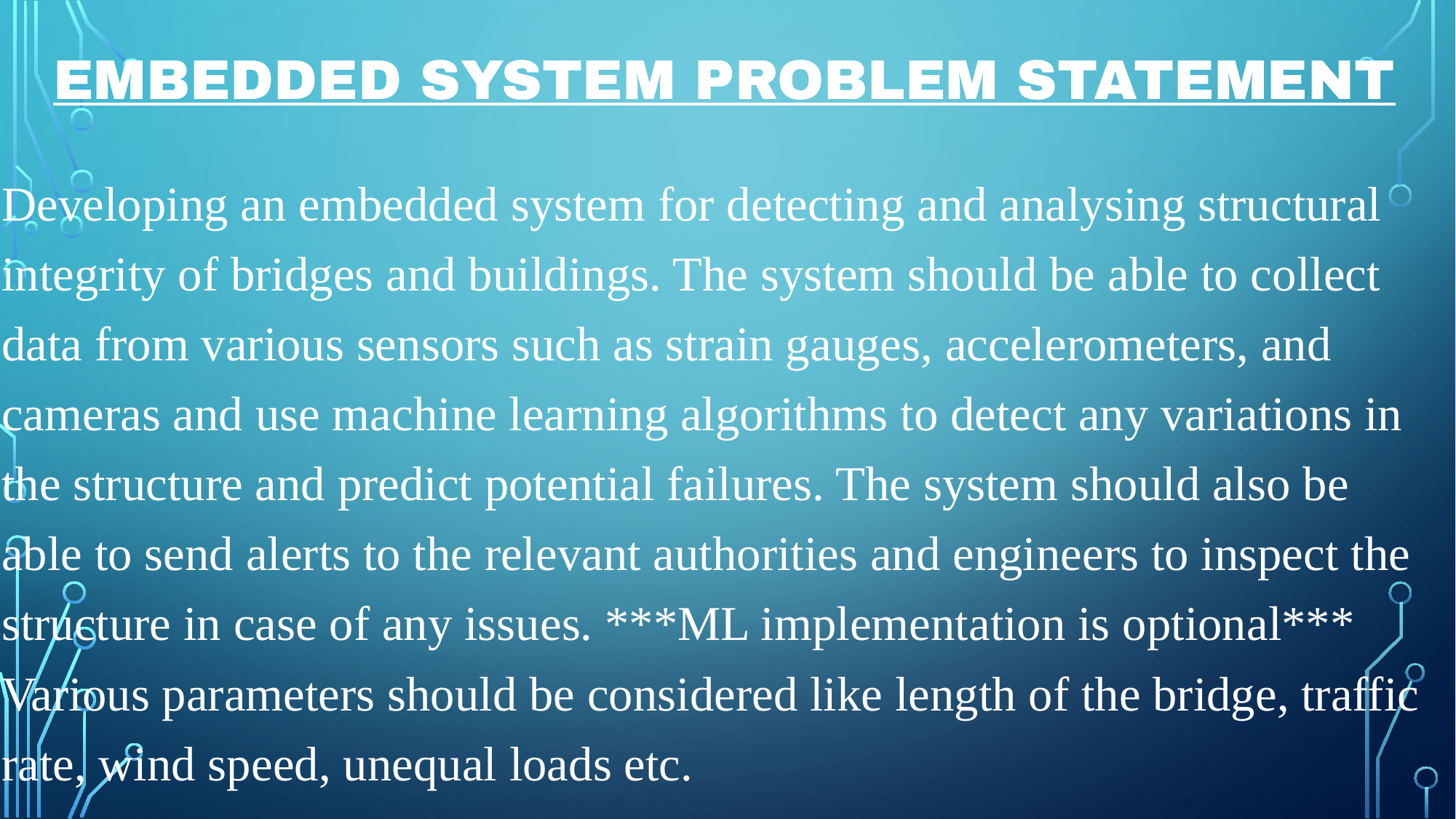

# Embedded system Problem statement
Developing an embedded system for detecting and analysing structural integrity of bridges and buildings. The system should be able to collect data from various sensors such as strain gauges, accelerometers, and cameras and use machine learning algorithms to detect any variations in the structure and predict potential failures. The system should also be able to send alerts to the relevant authorities and engineers to inspect the structure in case of any issues. ***ML implementation is optional*** Various parameters should be considered like length of the bridge, traffic rate, wind speed, unequal loads etc.